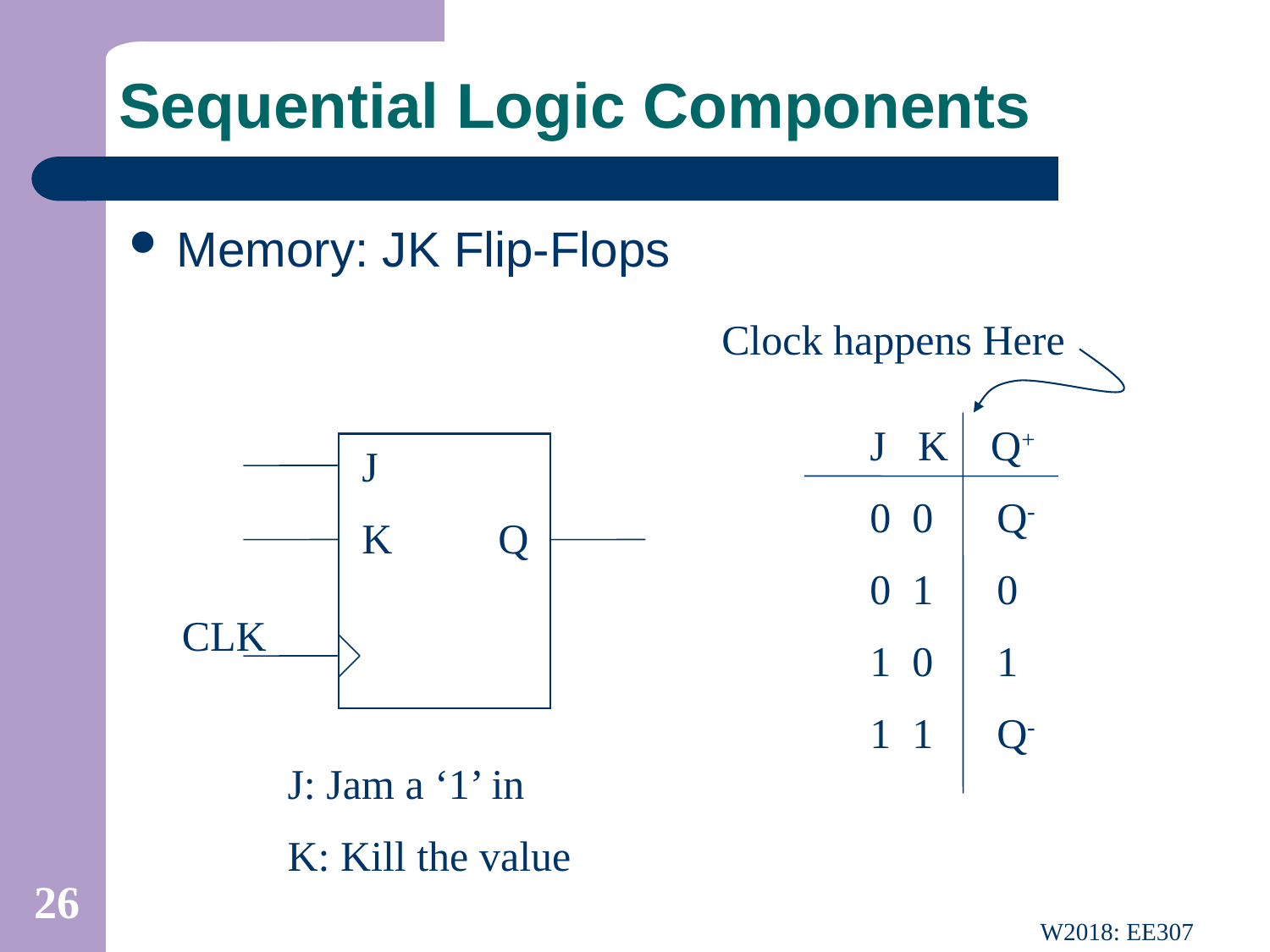

# Sequential Logic Components
Memory: JK Flip-Flops
Clock happens Here

J   K    Q+
0  0      Q-
0  1      0
1  0      1
1  1      Q-

J
K          Q

CLK

J: Jam a ‘1’ in
K: Kill the value
26
W2018: EE307